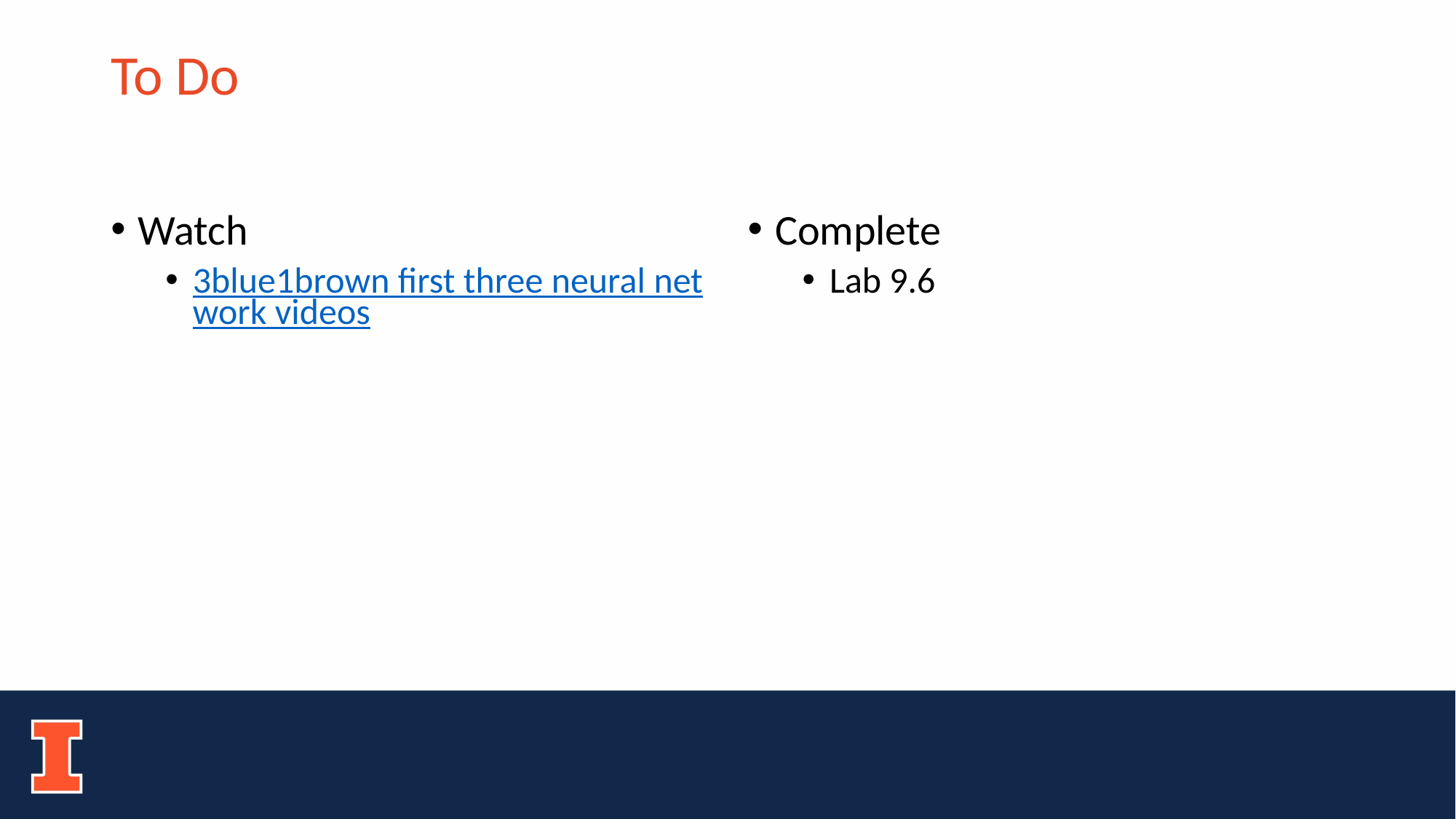

# To Do

Watch
3blue1brown first three neural network videos

Complete
Lab 9.6